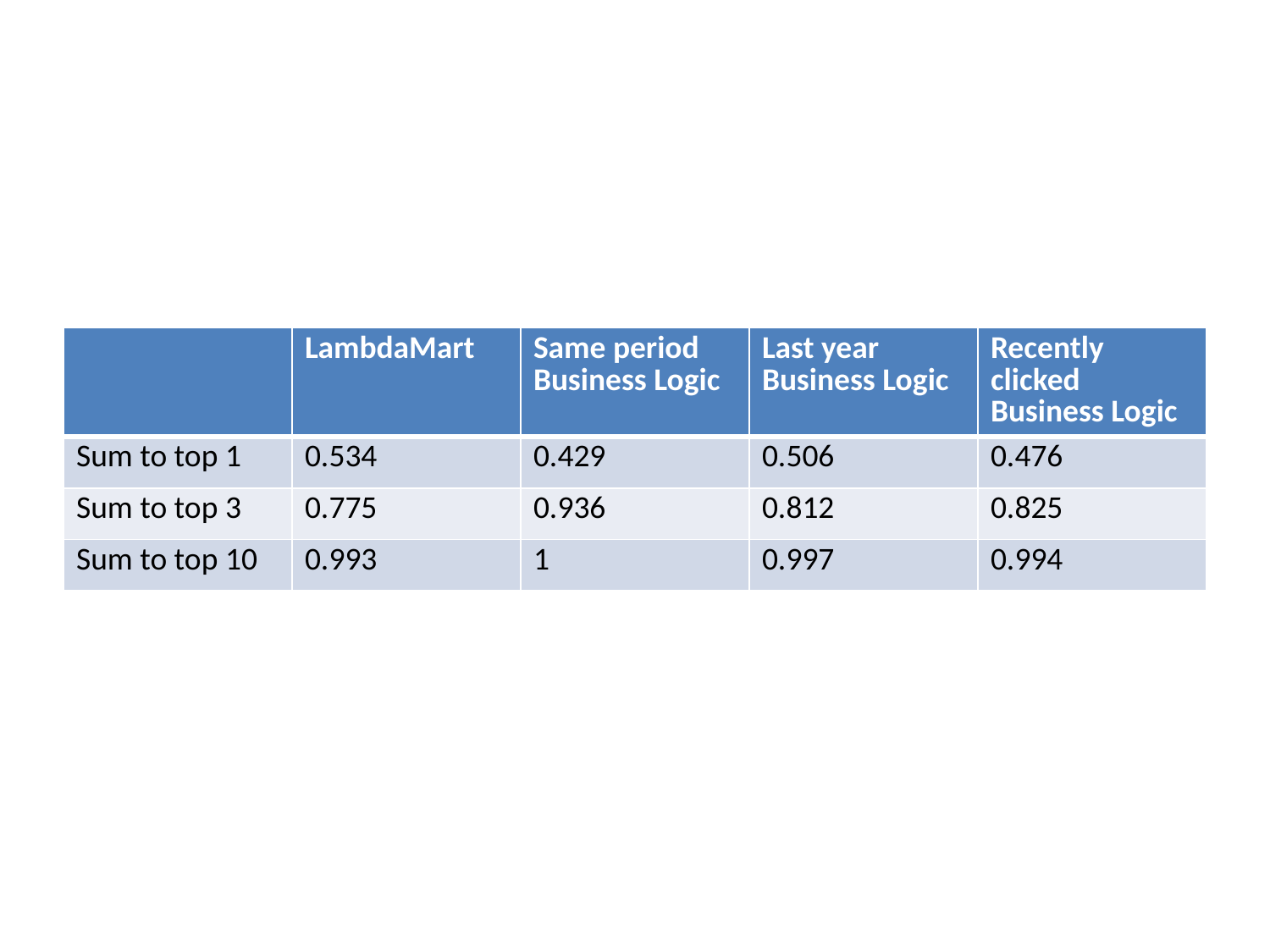

#
|  | LambdaMart | Same period Business Logic | Last year Business Logic | Recently clicked Business Logic |
| --- | --- | --- | --- | --- |
| Sum to top 1 | 0.534 | 0.429 | 0.506 | 0.476 |
| Sum to top 3 | 0.775 | 0.936 | 0.812 | 0.825 |
| Sum to top 10 | 0.993 | 1 | 0.997 | 0.994 |